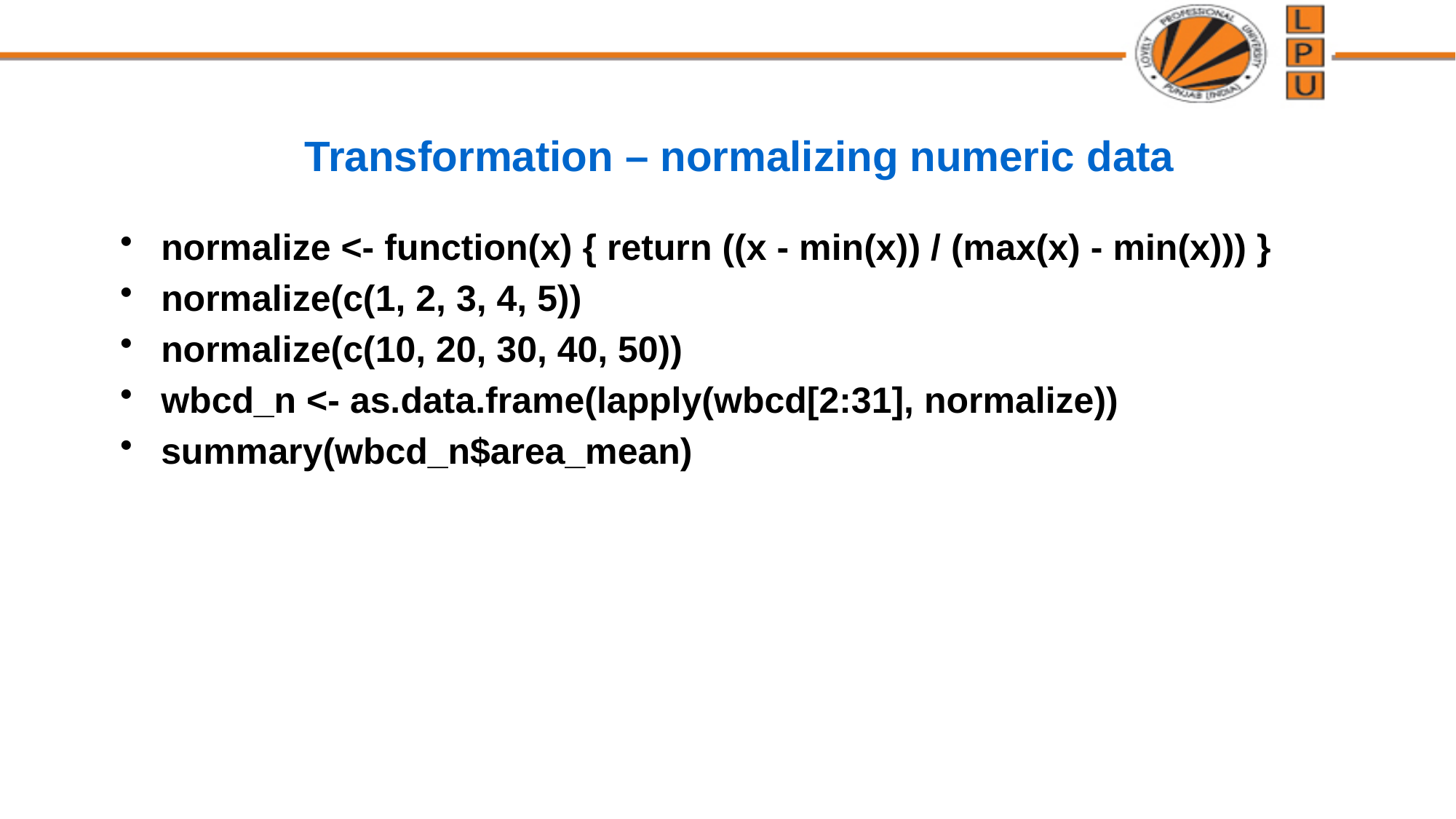

# Transformation – normalizing numeric data
normalize <- function(x) { return ((x - min(x)) / (max(x) - min(x))) }
normalize(c(1, 2, 3, 4, 5))
normalize(c(10, 20, 30, 40, 50))
wbcd_n <- as.data.frame(lapply(wbcd[2:31], normalize))
summary(wbcd_n$area_mean)